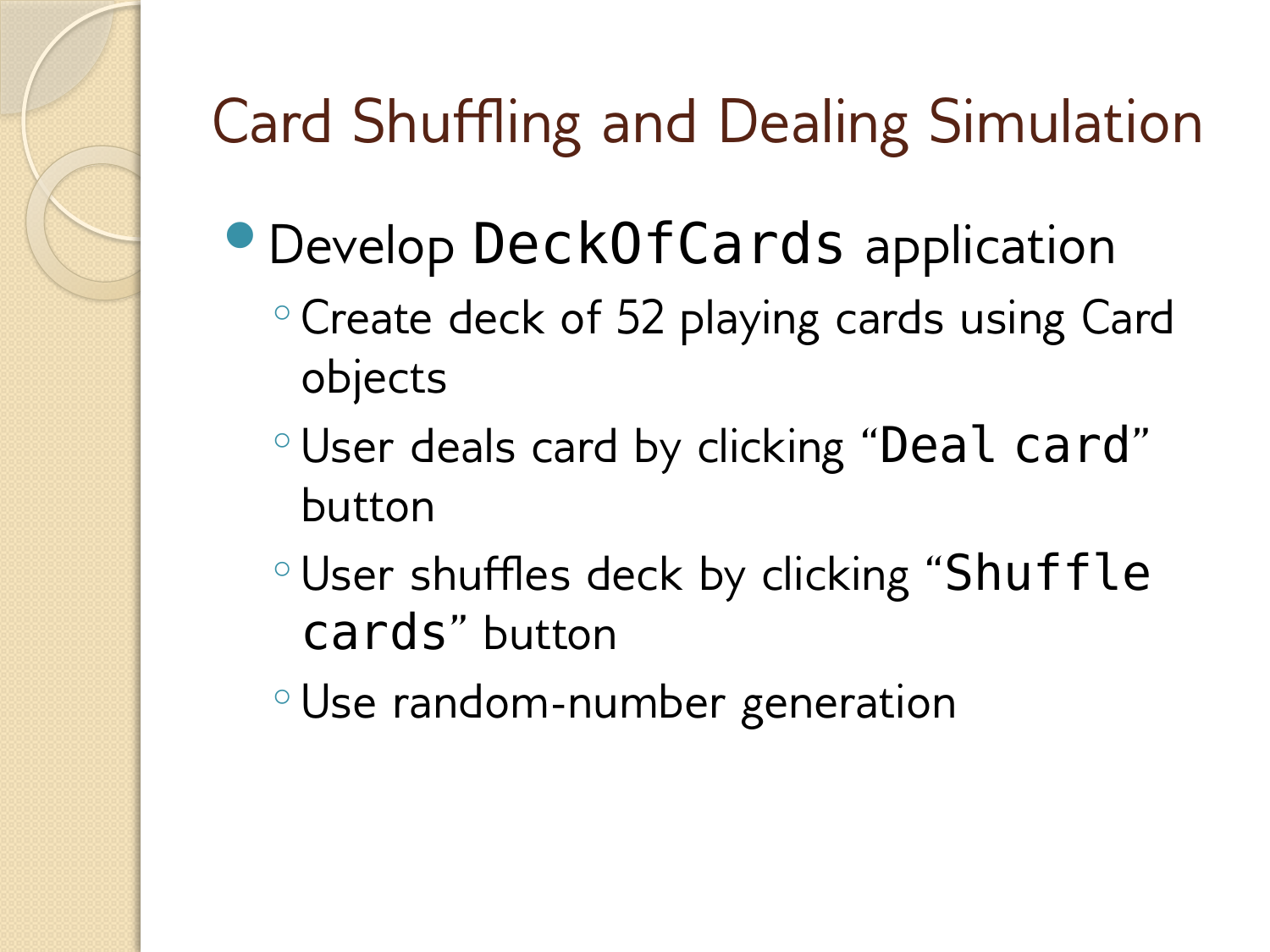

# Card Shuffling and Dealing Simulation
Develop DeckOfCards application
Create deck of 52 playing cards using Card objects
User deals card by clicking “Deal card” button
User shuffles deck by clicking “Shuffle cards” button
Use random-number generation